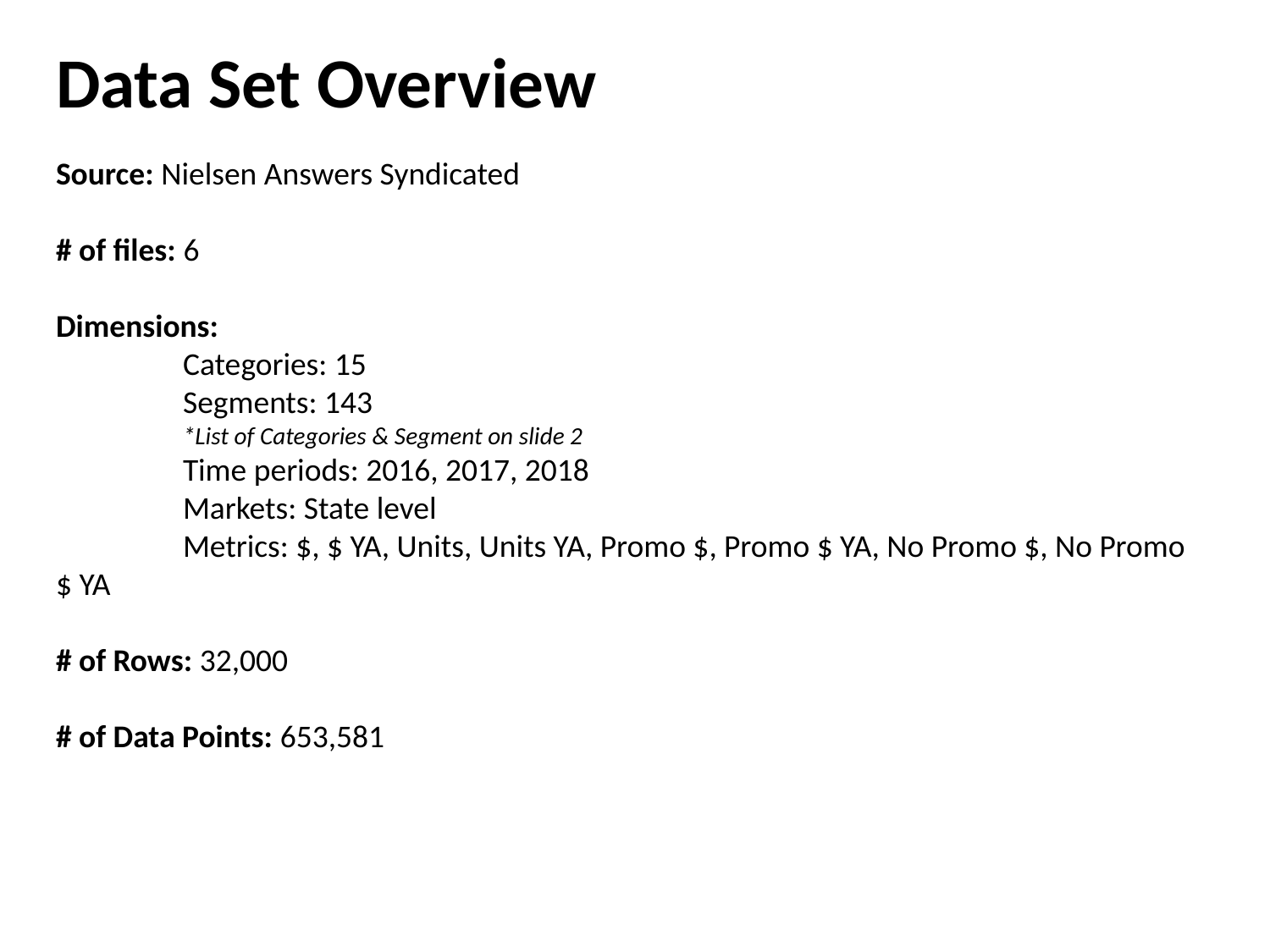

Data Set Overview
Source: Nielsen Answers Syndicated
# of files: 6

Dimensions:
	Categories: 15
	Segments: 143
*List of Categories & Segment on slide 2
	Time periods: 2016, 2017, 2018
	Markets: State level
	Metrics: $, $ YA, Units, Units YA, Promo $, Promo $ YA, No Promo $, No Promo $ YA

# of Rows: 32,000

# of Data Points: 653,581